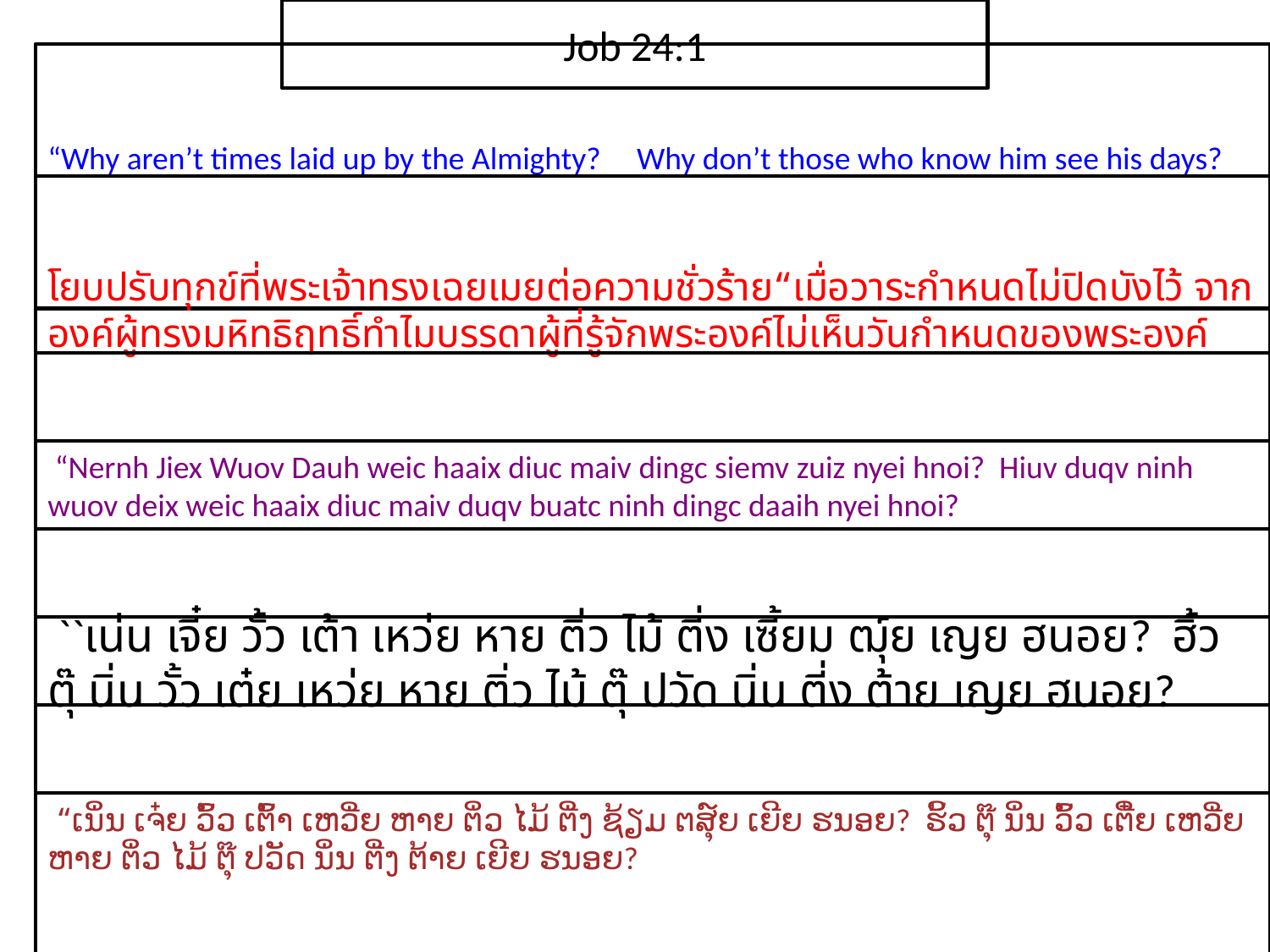

Job 24:1
“Why aren’t times laid up by the Almighty?     Why don’t those who know him see his days?
โยบ​ปรับ​ทุกข์​ที่​พระ​เจ้า​ทรง​เฉย​เมย​ต่อ​ความ​ชั่ว​ร้าย“เมื่อ​วาระ​กำหนด​ไม่​ปิดบัง​ไว้ จาก​องค์​ผู้​ทรง​มหิทธิ​ฤทธิ์ทำไม​บรรดา​ผู้​ที่​รู้จัก​พระ​องค์​ไม่​เห็น​วัน​กำหนด​ของ​พระ​องค์
 “Nernh Jiex Wuov Dauh weic haaix diuc maiv dingc siemv zuiz nyei hnoi?  Hiuv duqv ninh wuov deix weic haaix diuc maiv duqv buatc ninh dingc daaih nyei hnoi?
 ``เน่น เจี๋ย วั้ว เต้า เหว่ย หาย ติ่ว ไม้ ตี่ง เซี้ยม ฒุ์ย เญย ฮนอย?  ฮิ้ว ตุ๊ นิ่น วั้ว เต๋ย เหว่ย หาย ติ่ว ไม้ ตุ๊ ปวัด นิ่น ตี่ง ต้าย เญย ฮนอย?
 “ເນິ່ນ ເຈ໋ຍ ວົ້ວ ເຕົ້າ ເຫວີ່ຍ ຫາຍ ຕິ່ວ ໄມ້ ຕີ່ງ ຊ້ຽມ ຕສຸ໌ຍ ເຍີຍ ຮນອຍ?  ຮິ້ວ ຕຸ໊ ນິ່ນ ວົ້ວ ເຕີ໋ຍ ເຫວີ່ຍ ຫາຍ ຕິ່ວ ໄມ້ ຕຸ໊ ປວັດ ນິ່ນ ຕີ່ງ ຕ້າຍ ເຍີຍ ຮນອຍ?